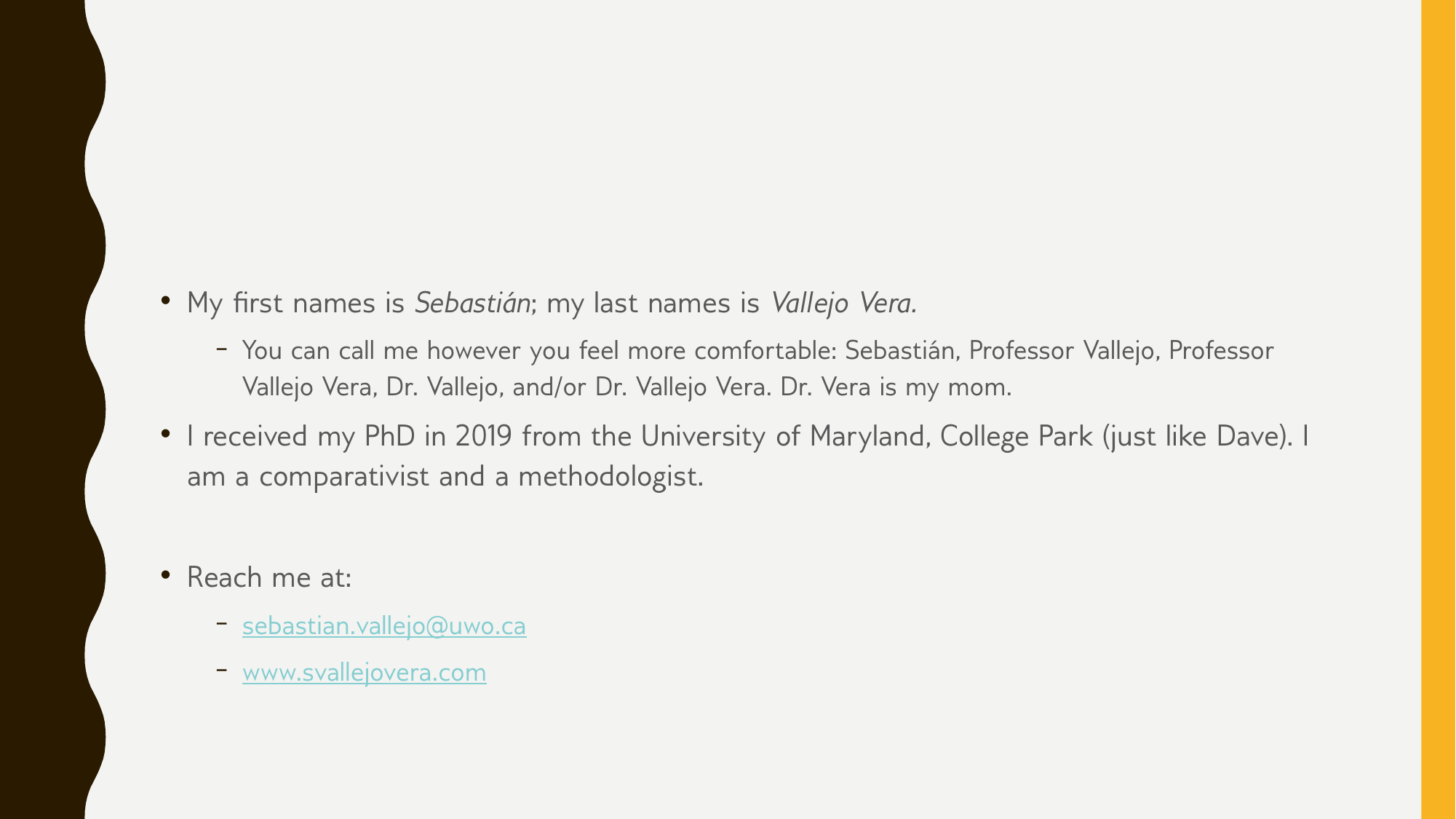

#
My first names is Sebastián; my last names is Vallejo Vera.
You can call me however you feel more comfortable: Sebastián, Professor Vallejo, Professor Vallejo Vera, Dr. Vallejo, and/or Dr. Vallejo Vera. Dr. Vera is my mom.
I received my PhD in 2019 from the University of Maryland, College Park (just like Dave). I am a comparativist and a methodologist.

Reach me at:
sebastian.vallejo@uwo.ca
www.svallejovera.com